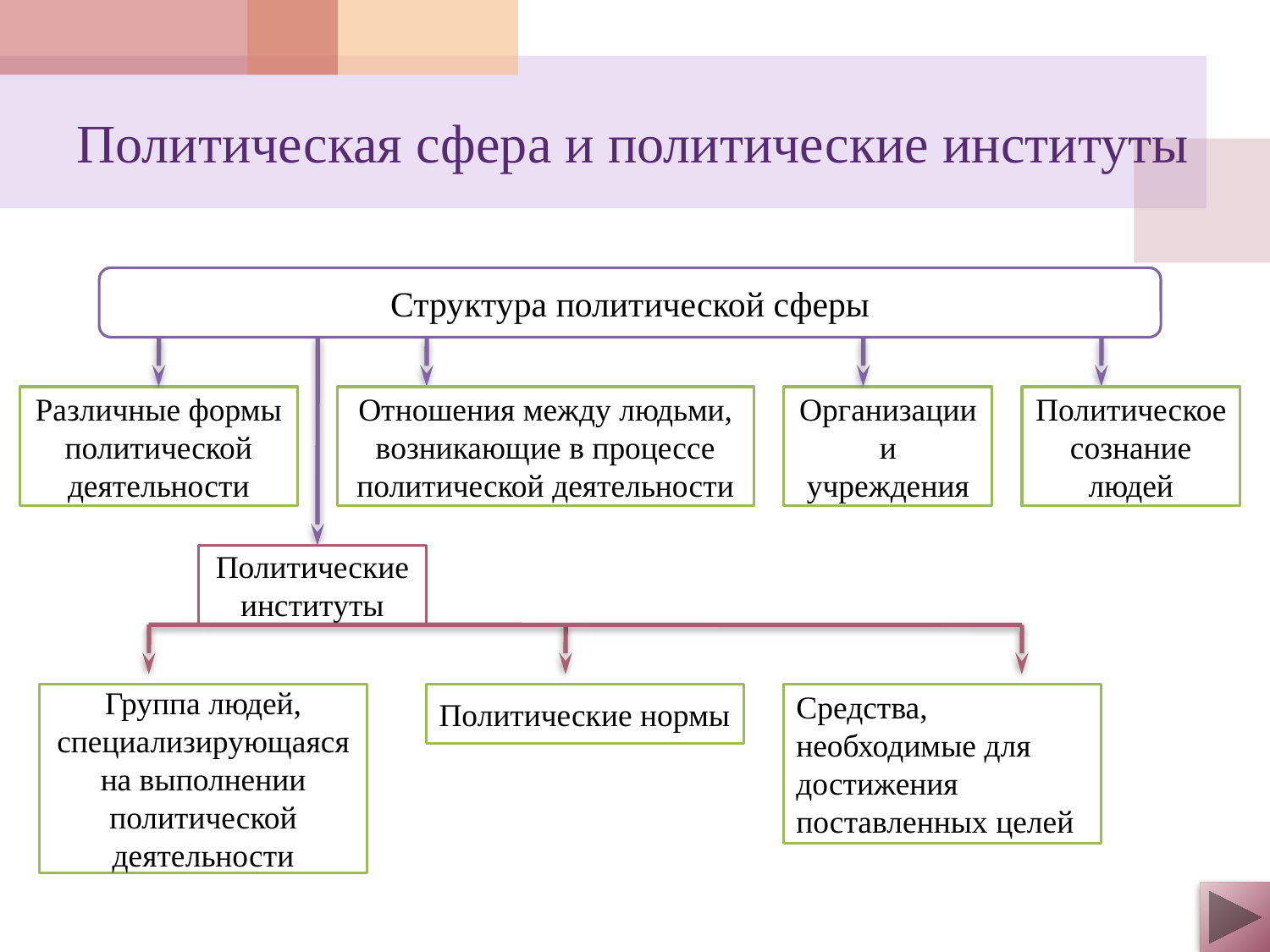

# Политическая сфера и политические институты
Структура политической сферы
Различные формы политической деятельности
Отношения между людьми, возникающие в процессе политической деятельности
Организации и учреждения
Политическое сознание людей
Политические институты
Группа людей, специализирующаяся на выполнении политической деятельности
Политические нормы
Средства, необходимые для достижения поставленных целей